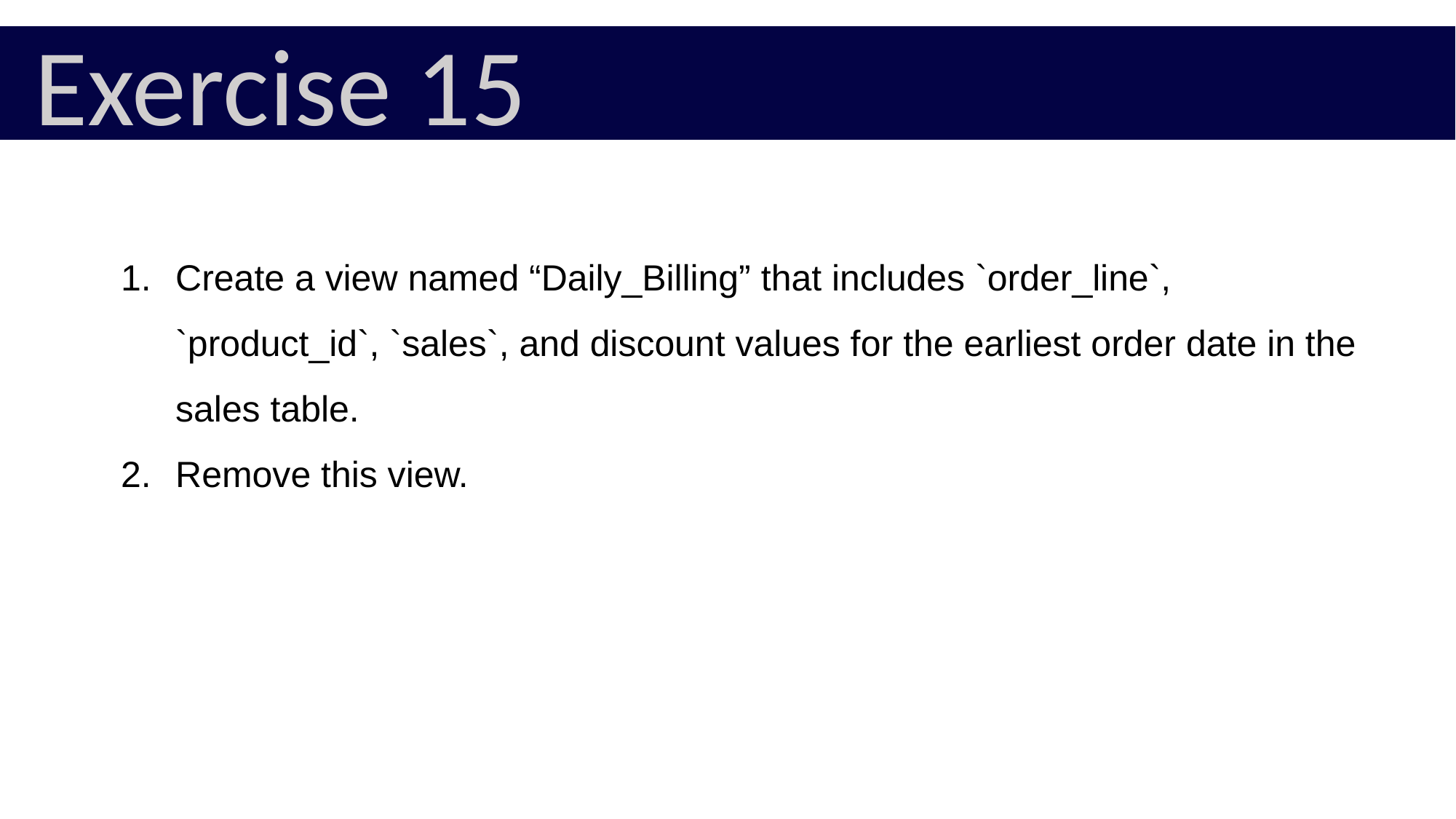

Exercise 15

Create a view named “Daily_Billing” that includes `order_line`, `product_id`, `sales`, and discount values for the earliest order date in the sales table.
Remove this view.